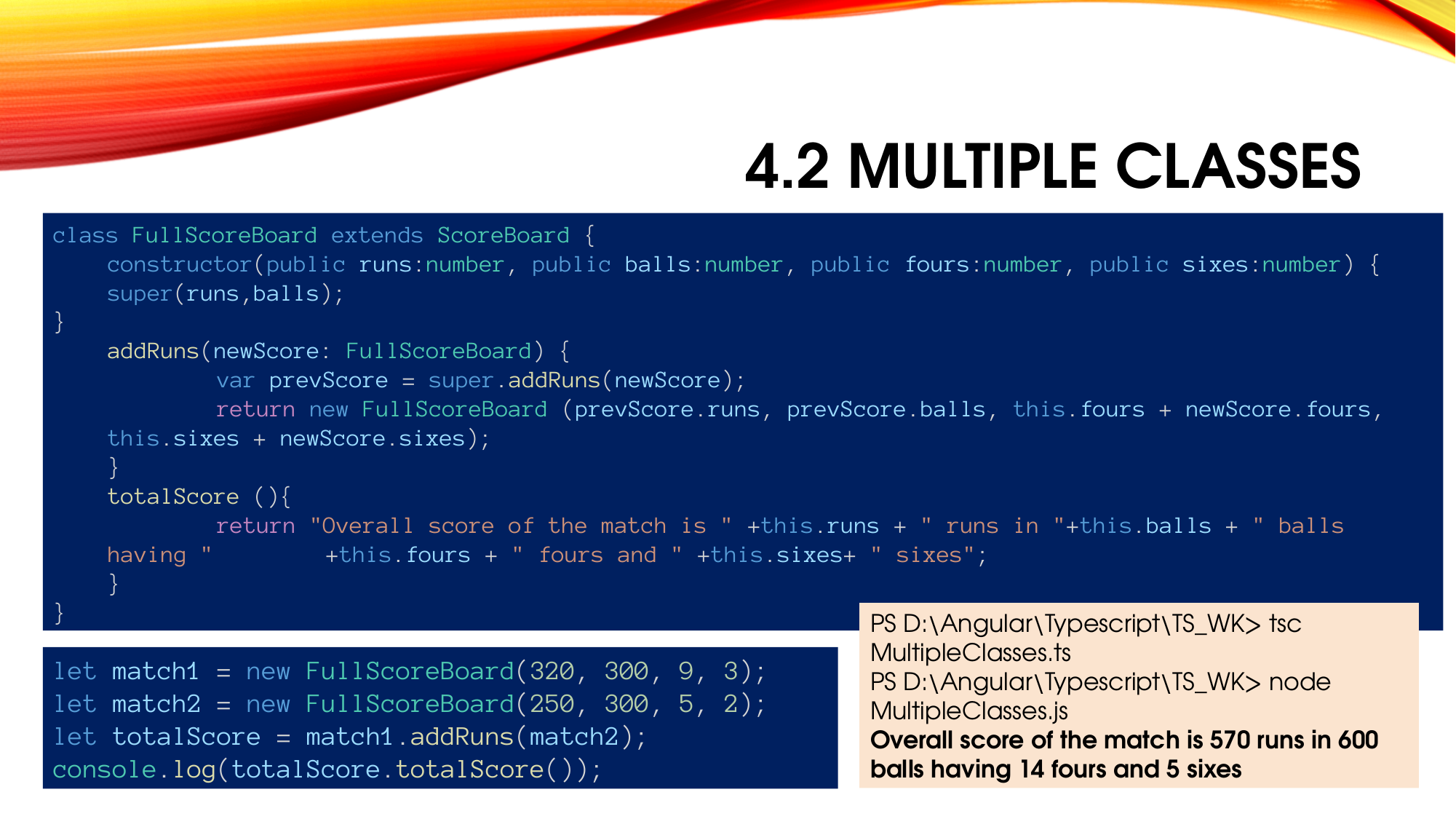

# 4.2 multiple classes
class FullScoreBoard extends ScoreBoard {
constructor(public runs:number, public balls:number, public fours:number, public sixes:number) {
super(runs,balls);
}
addRuns(newScore: FullScoreBoard) {
	var prevScore = super.addRuns(newScore);
	return new FullScoreBoard (prevScore.runs, prevScore.balls, this.fours + newScore.fours, 	this.sixes + newScore.sixes);
}
totalScore (){
	return "Overall score of the match is " +this.runs + " runs in "+this.balls + " balls having " 	+this.fours + " fours and " +this.sixes+ " sixes";
}
}
PS D:\Angular\Typescript\TS_WK> tsc MultipleClasses.ts
PS D:\Angular\Typescript\TS_WK> node  MultipleClasses.js
Overall score of the match is 570 runs in 600 balls having 14 fours and 5 sixes
let match1 = new FullScoreBoard(320, 300, 9, 3);
let match2 = new FullScoreBoard(250, 300, 5, 2);
let totalScore = match1.addRuns(match2);
console.log(totalScore.totalScore());